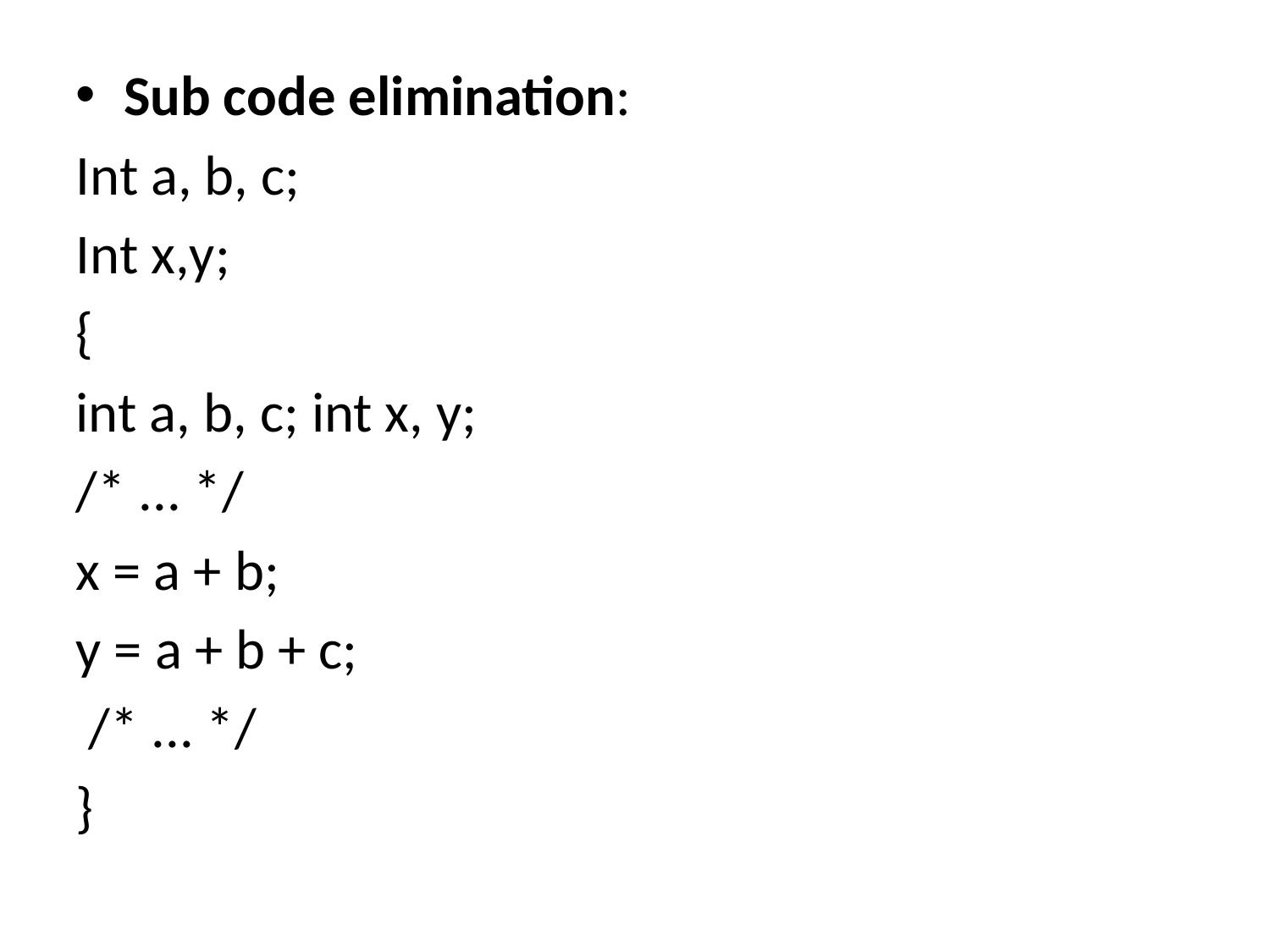

Sub code elimination:
Int a, b, c;
Int x,y;
{
int a, b, c; int x, y;
/* ... */
x = a + b;
y = a + b + c;
 /* ... */
}